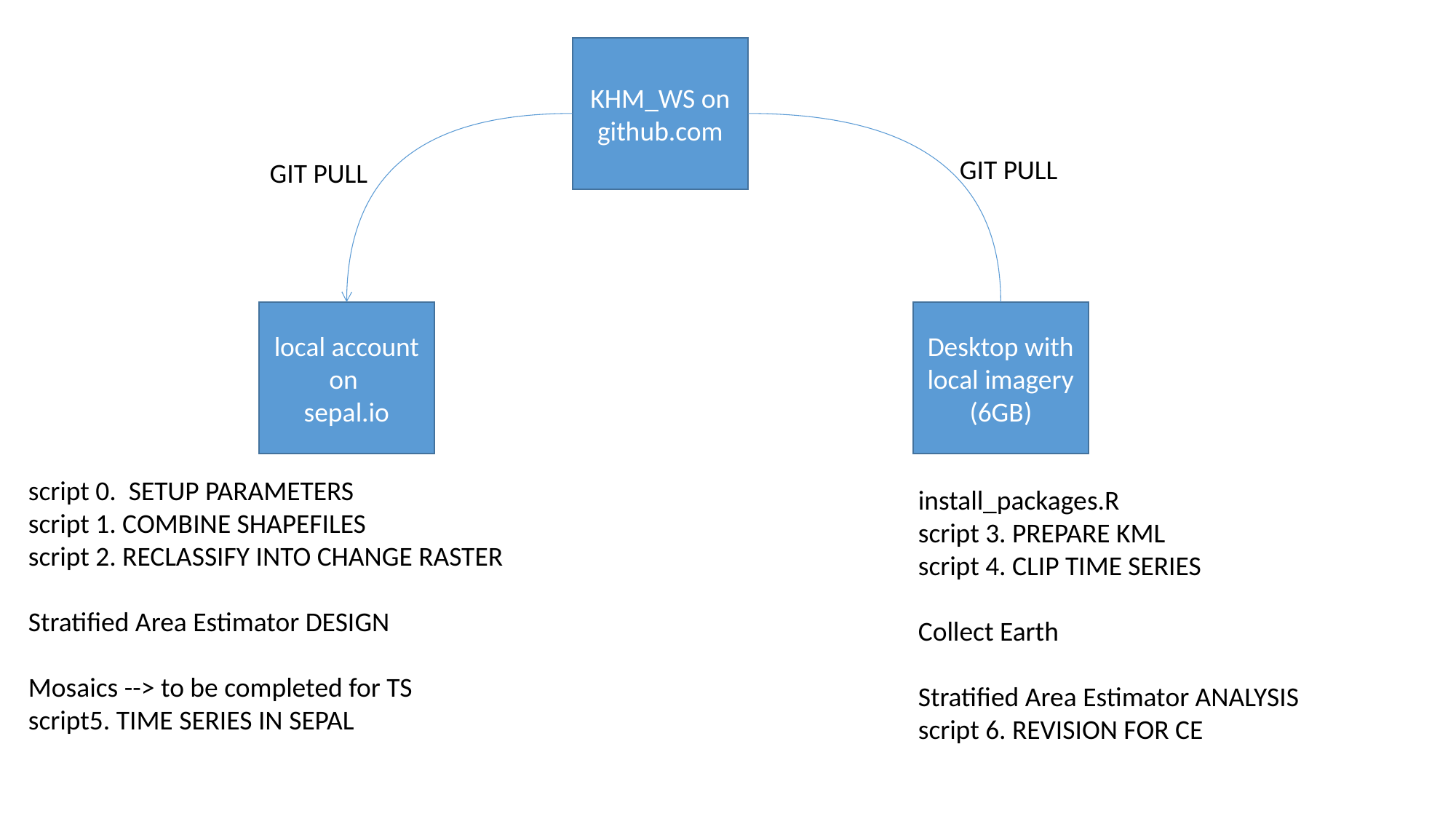

KHM_WS on
github.com
GIT PULL
GIT PULL
local account on
sepal.io
Desktop with local imagery (6GB)
script 0.  SETUP PARAMETERS
script 1. COMBINE SHAPEFILES
script 2. RECLASSIFY INTO CHANGE RASTER

Stratified Area Estimator DESIGN

Mosaics --> to be completed for TS
script5. TIME SERIES IN SEPAL
install_packages.R
script 3. PREPARE KML
script 4. CLIP TIME SERIES

Collect Earth

Stratified Area Estimator ANALYSIS
script 6. REVISION FOR CE